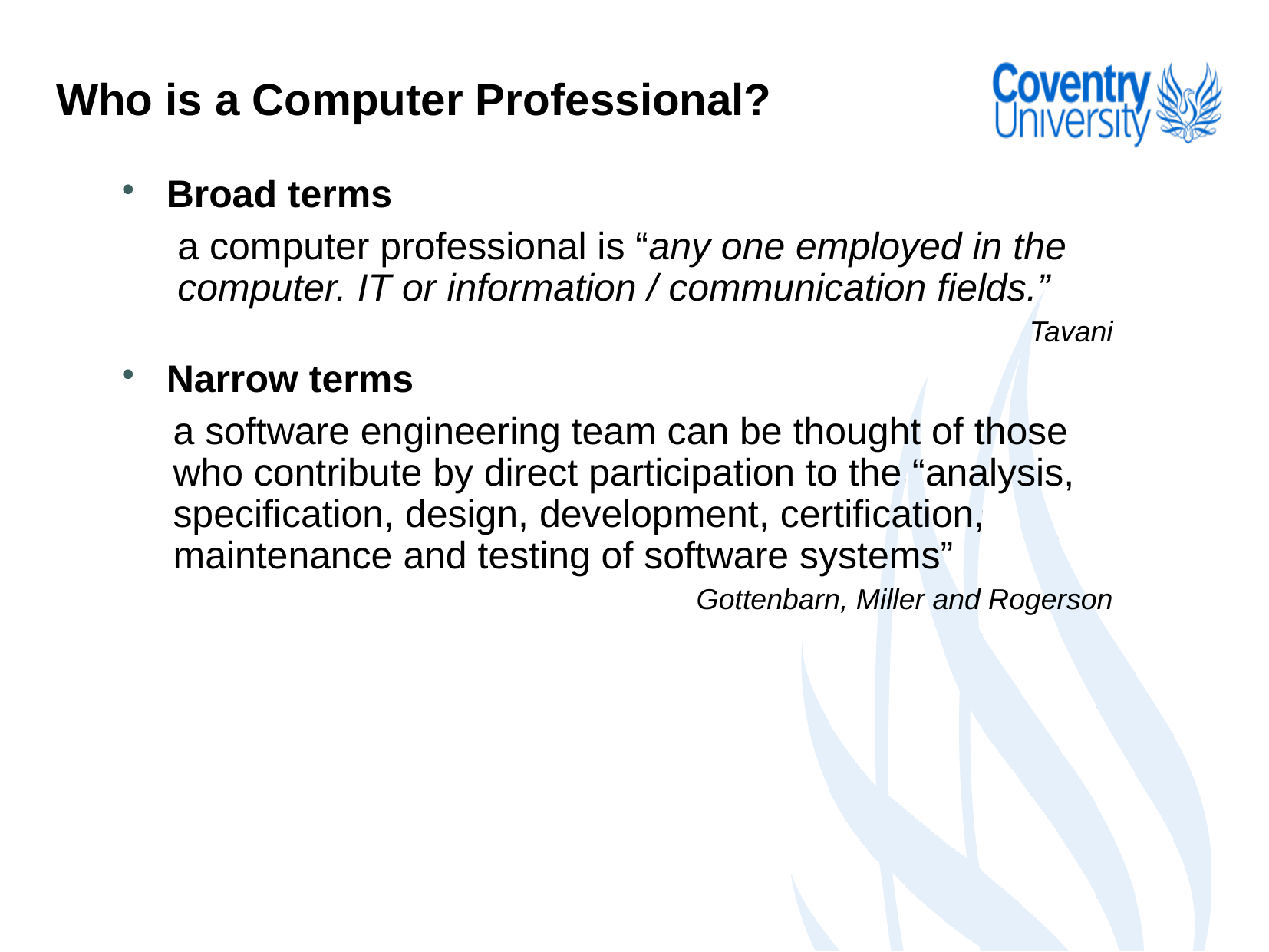

Who is a Computer Professional?
Broad terms
a computer professional is “any one employed in the computer. IT or information / communication fields.”
Tavani
Narrow terms
a software engineering team can be thought of those who contribute by direct participation to the “analysis, specification, design, development, certification, maintenance and testing of software systems”
Gottenbarn, Miller and Rogerson